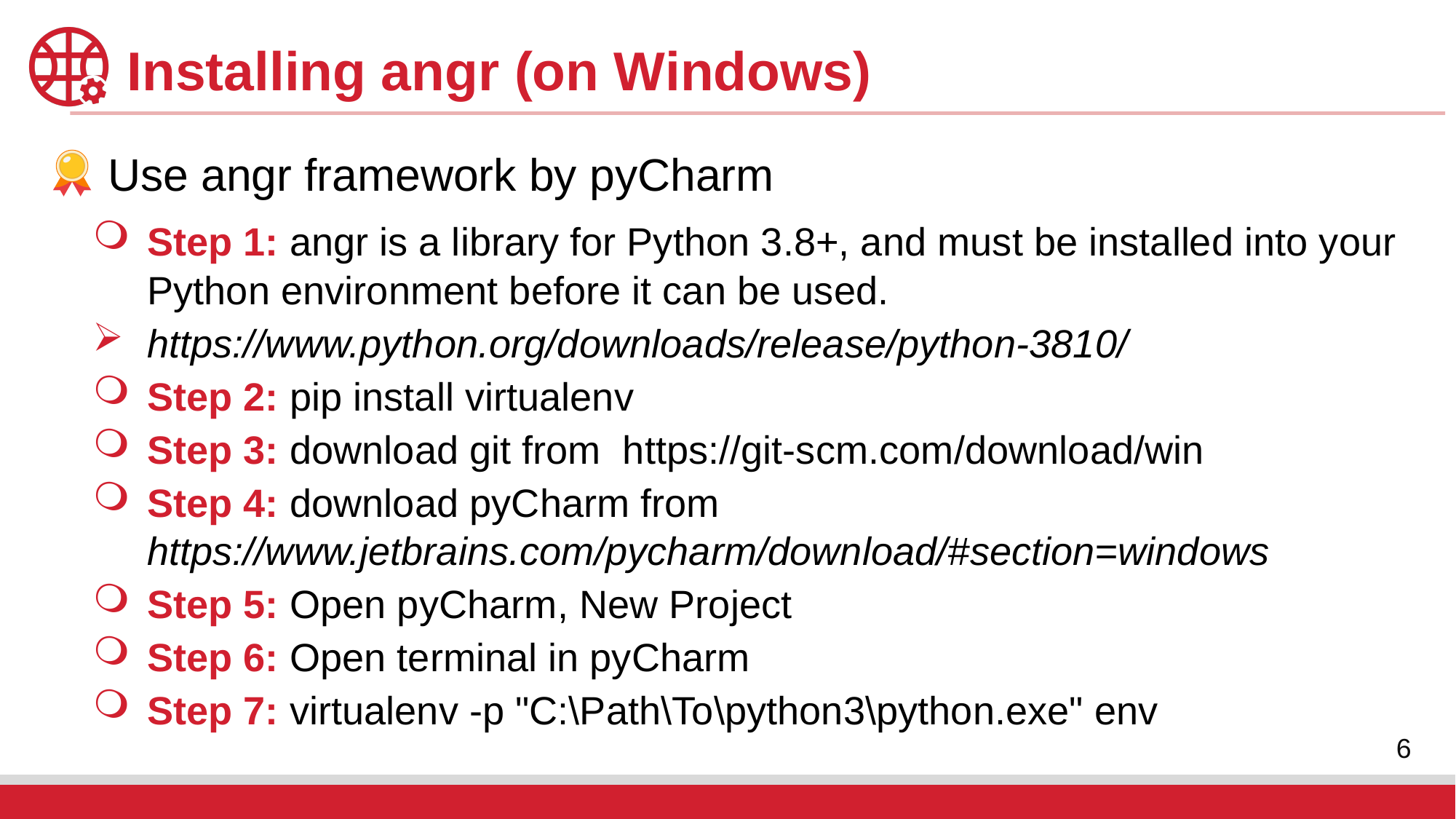

Installing angr (on Windows)
Use angr framework by pyCharm
Step 1: angr is a library for Python 3.8+, and must be installed into your Python environment before it can be used.
https://www.python.org/downloads/release/python-3810/
Step 2: pip install virtualenv
Step 3: download git from  https://git-scm.com/download/win
Step 4: download pyCharm from https://www.jetbrains.com/pycharm/download/#section=windows
Step 5: Open pyCharm, New Project
Step 6: Open terminal in pyCharm
Step 7: virtualenv -p "C:\Path\To\python3\python.exe" env